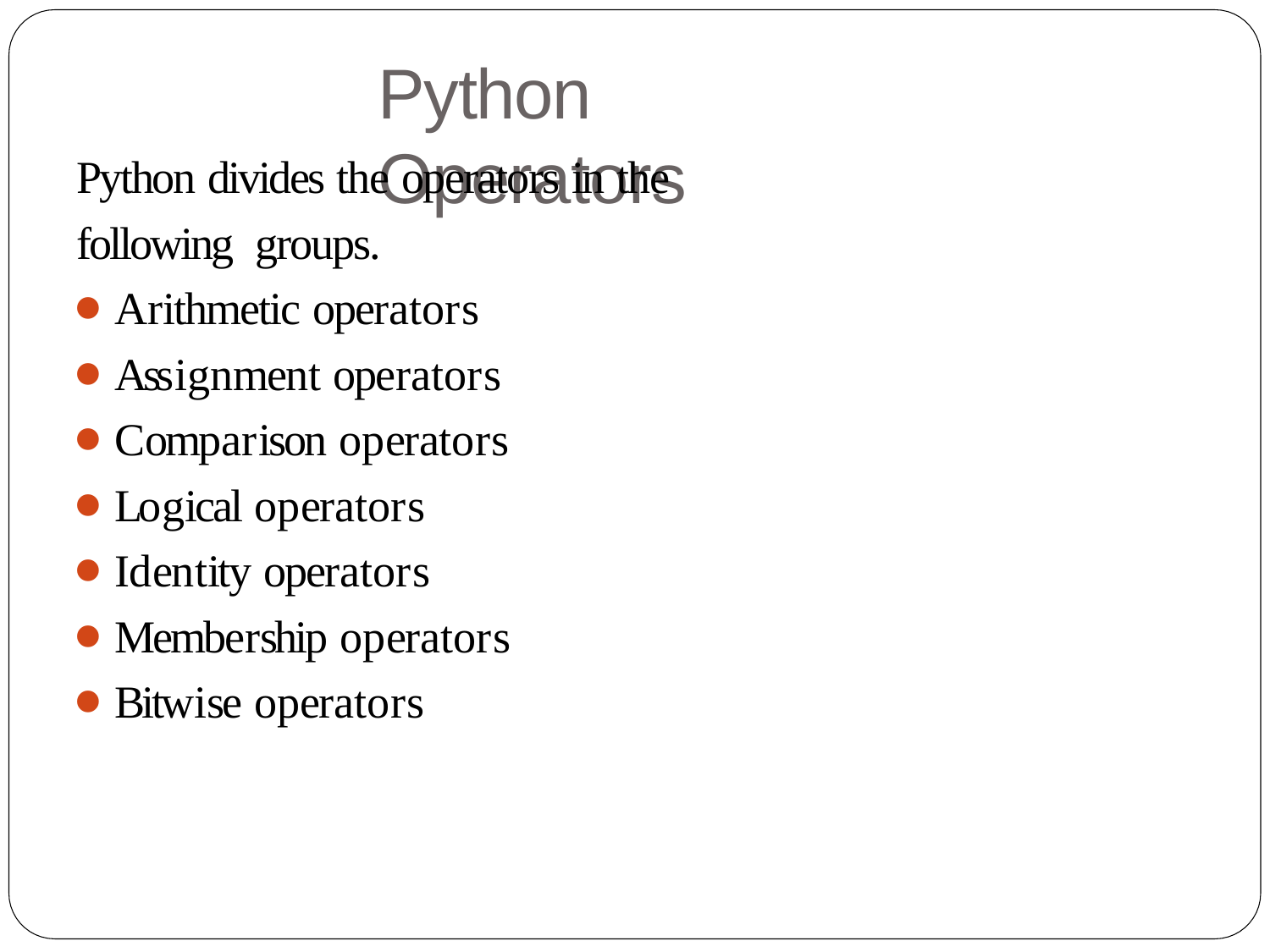

# Python Operators
Python divides the operators in the following  groups.
Arithmetic operators
Assignment operators
Comparison operators
Logical operators
Identity operators
Membership operators
Bitwise operators